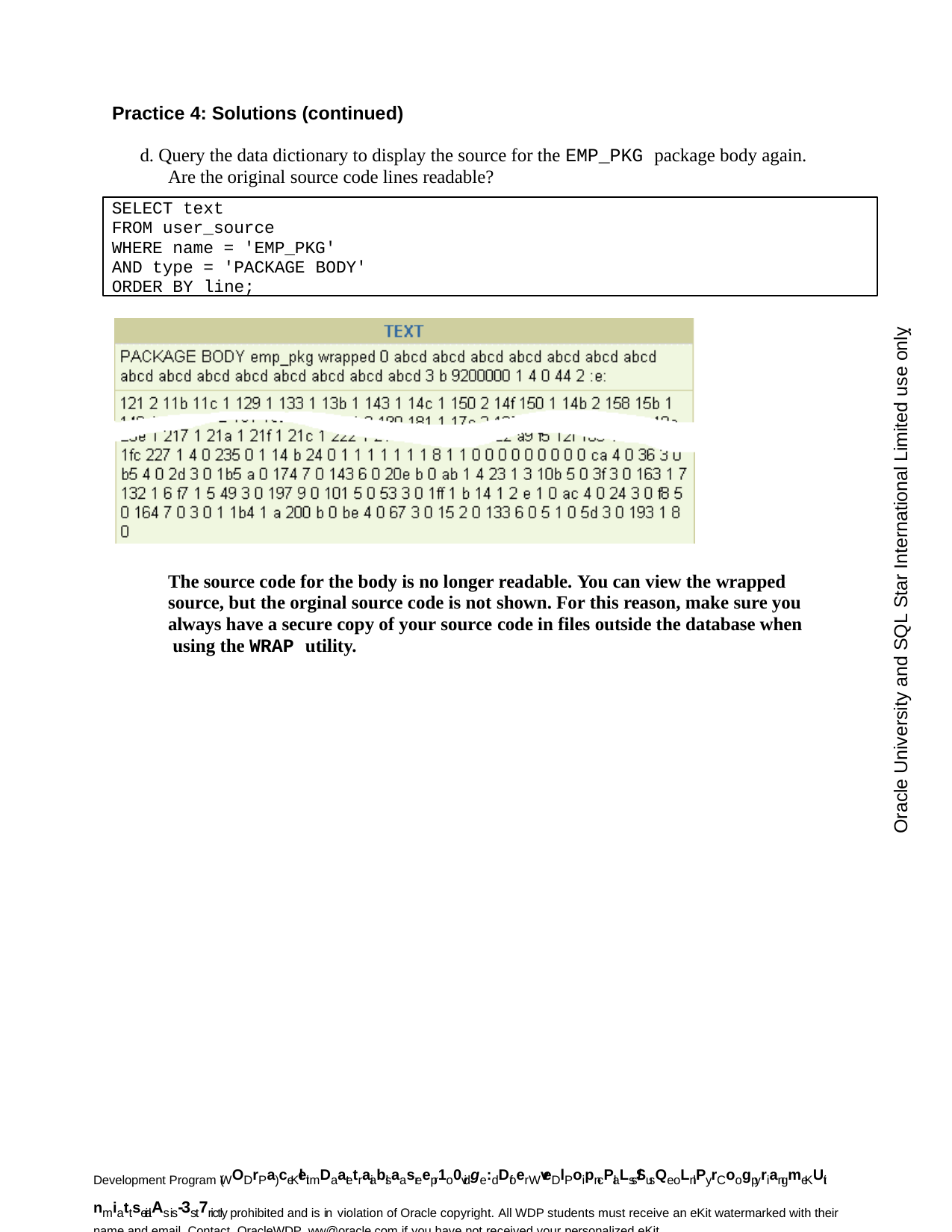

Practice 4: Solutions (continued)

d. Query the data dictionary to display the source for the EMP_PKG package body again.  Are the original source code lines readable?
SELECT text
FROM user_source
WHERE name = 'EMP_PKG'  AND type = 'PACKAGE BODY'
ORDER BY line;

Oracle University and SQL Star International Limited use onlyฺ
The source code for the body is no longer readable. You can view the wrapped  source, but the orginal source code is not shown. For this reason, make sure you  always have a secure copy of your source code in files outside the database when  using the WRAP utility.
Development Program (WODrPa) ceKleit mDaatetraiablsaasreepr1o0vidge:dDfoer WveDlPoipn-cPlaLss/SusQe oLnlPy.rCoogpyriangmeKUit nmiattserialAs is-3st7rictly prohibited and is in  violation of Oracle copyright. All WDP students must receive an eKit watermarked with their name and email. Contact  OracleWDP_ww@oracle.com if you have not received your personalized eKit.